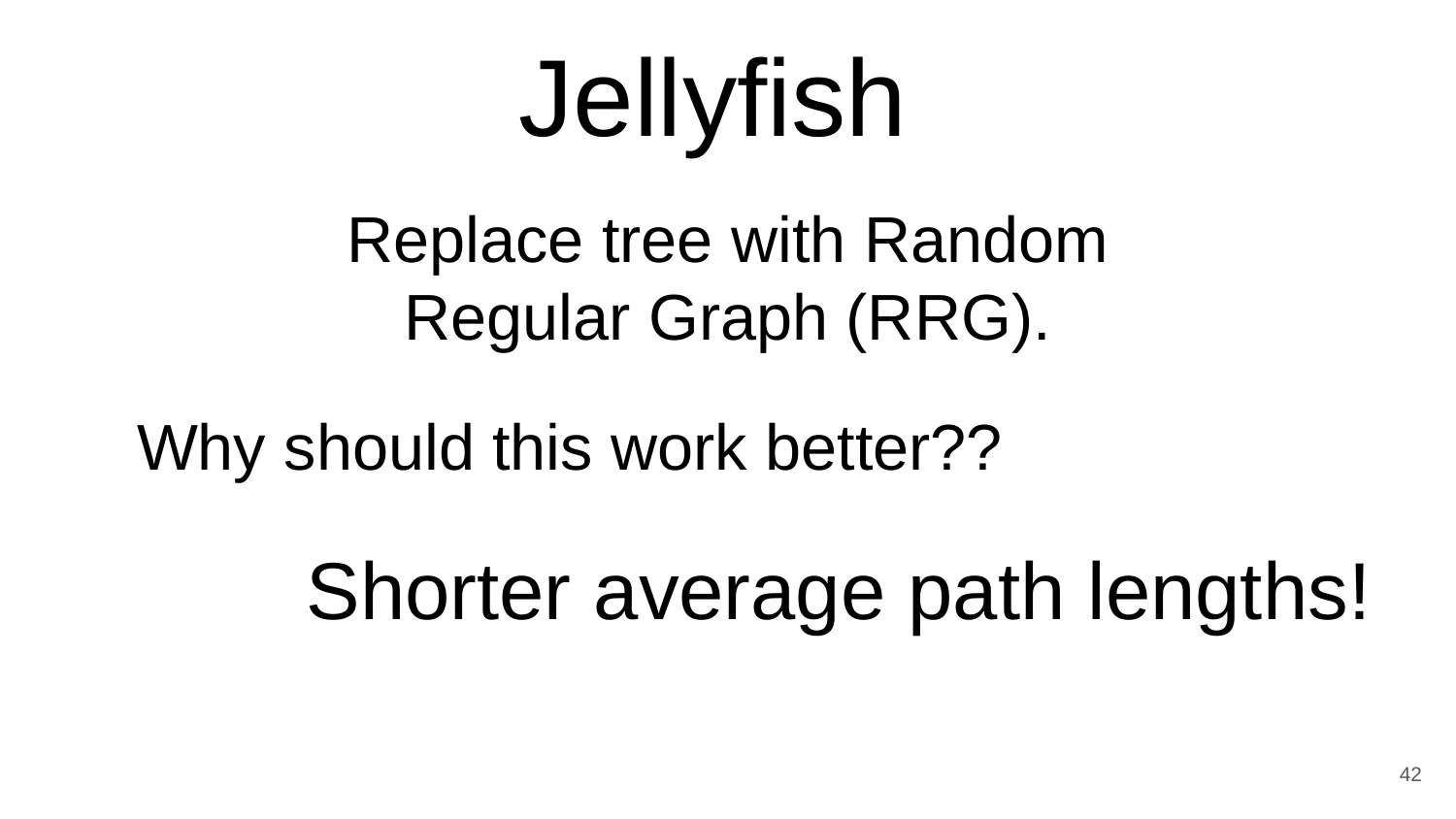

# Jellyfish
Replace tree with Random
Regular Graph (RRG).

Why should this work better??

Shorter average path lengths!

42